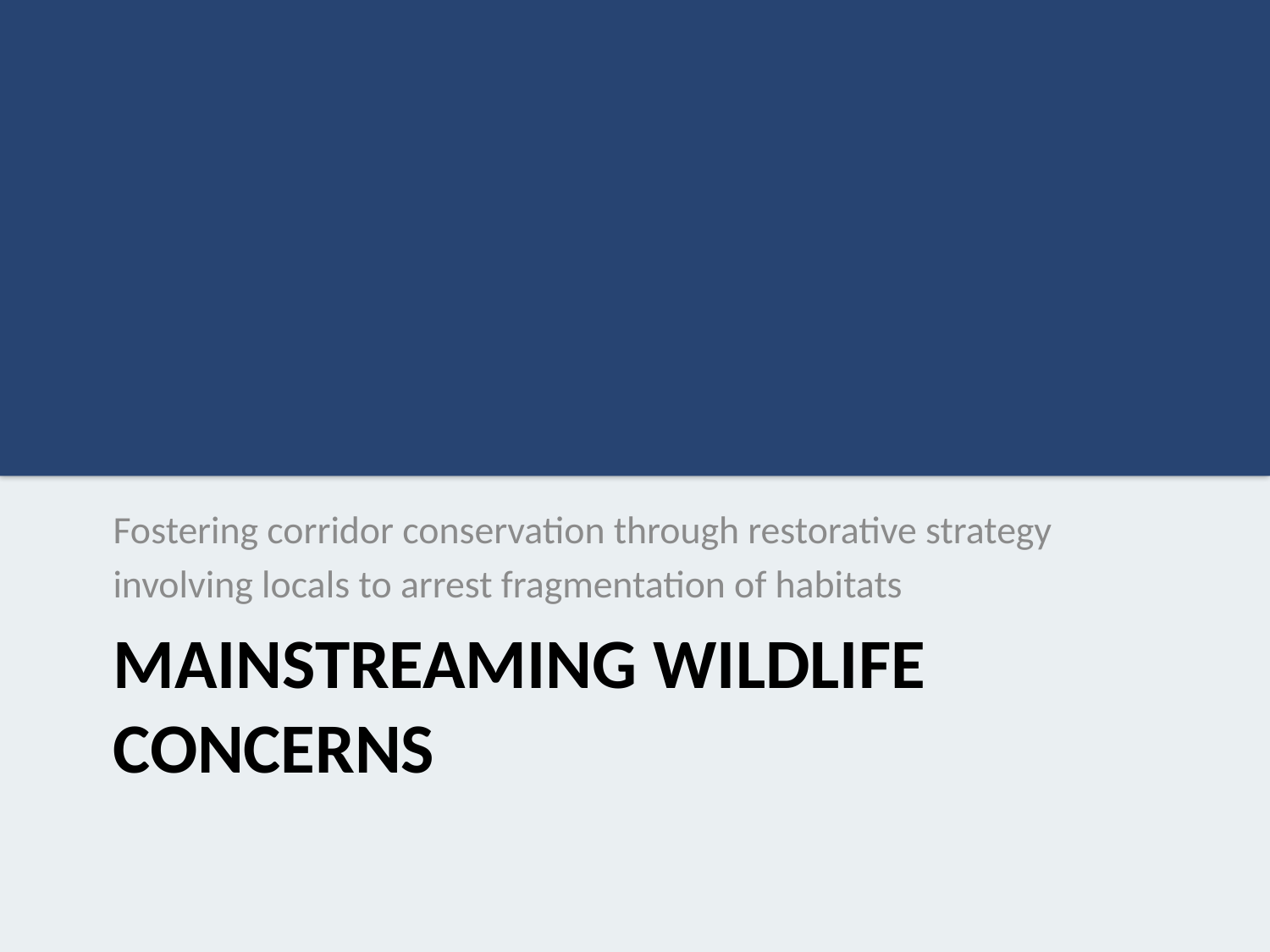

Fostering corridor conservation through restorative strategy
involving locals to arrest fragmentation of habitats
# Mainstreaming Wildlife Concerns